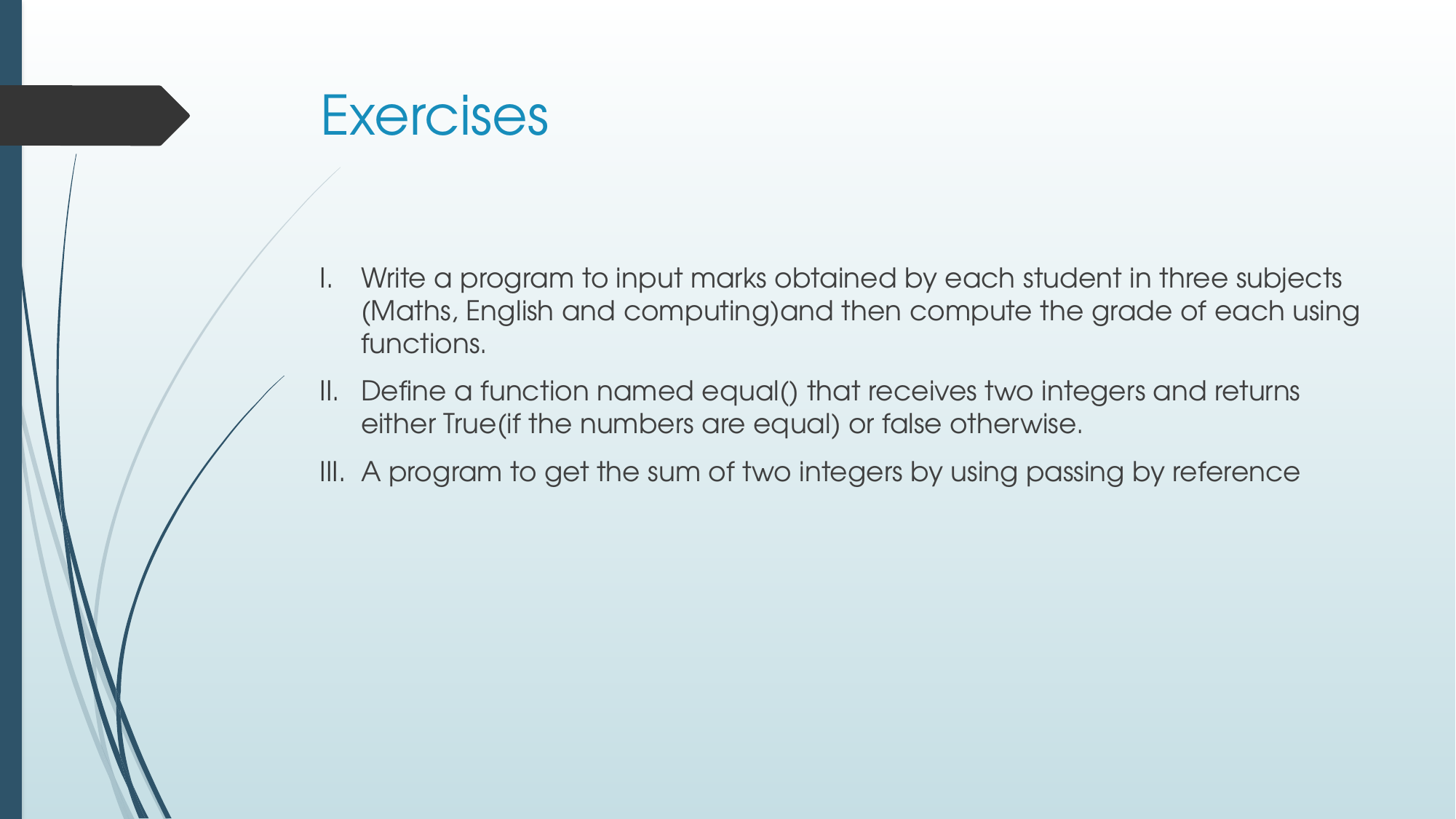

# Exercises
Write a program to input marks obtained by each student in three subjects (Maths, English and computing)and then compute the grade of each using functions.
Define a function named equal() that receives two integers and returns either True(if the numbers are equal) or false otherwise.
A program to get the sum of two integers by using passing by reference